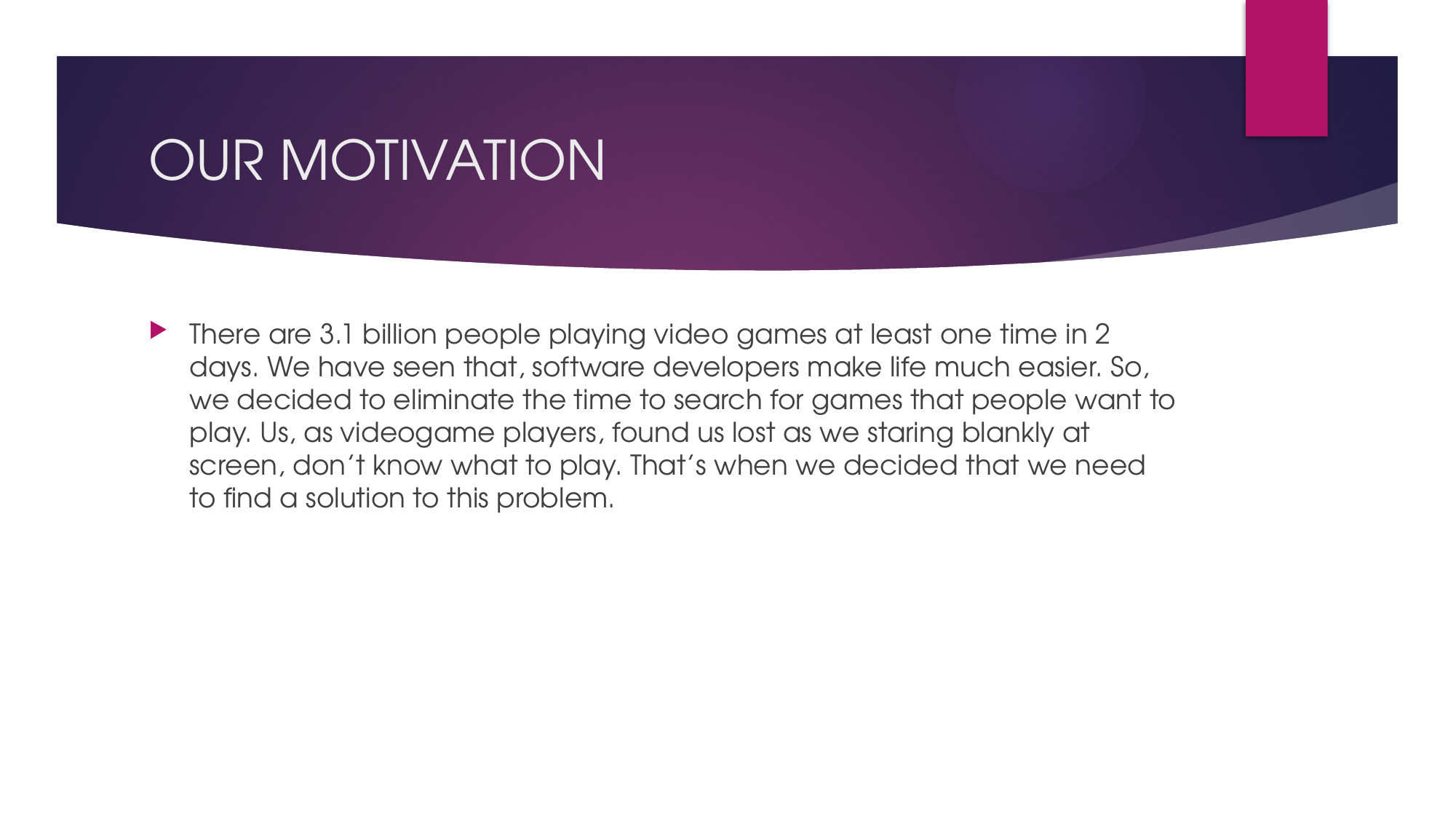

# OUR MOTIVATION
There are 3.1 billion people playing video games at least one time in 2 days. We have seen that, software developers make life much easier. So, we decided to eliminate the time to search for games that people want to play. Us, as videogame players, found us lost as we staring blankly at screen, don’t know what to play. That’s when we decided that we need to find a solution to this problem.